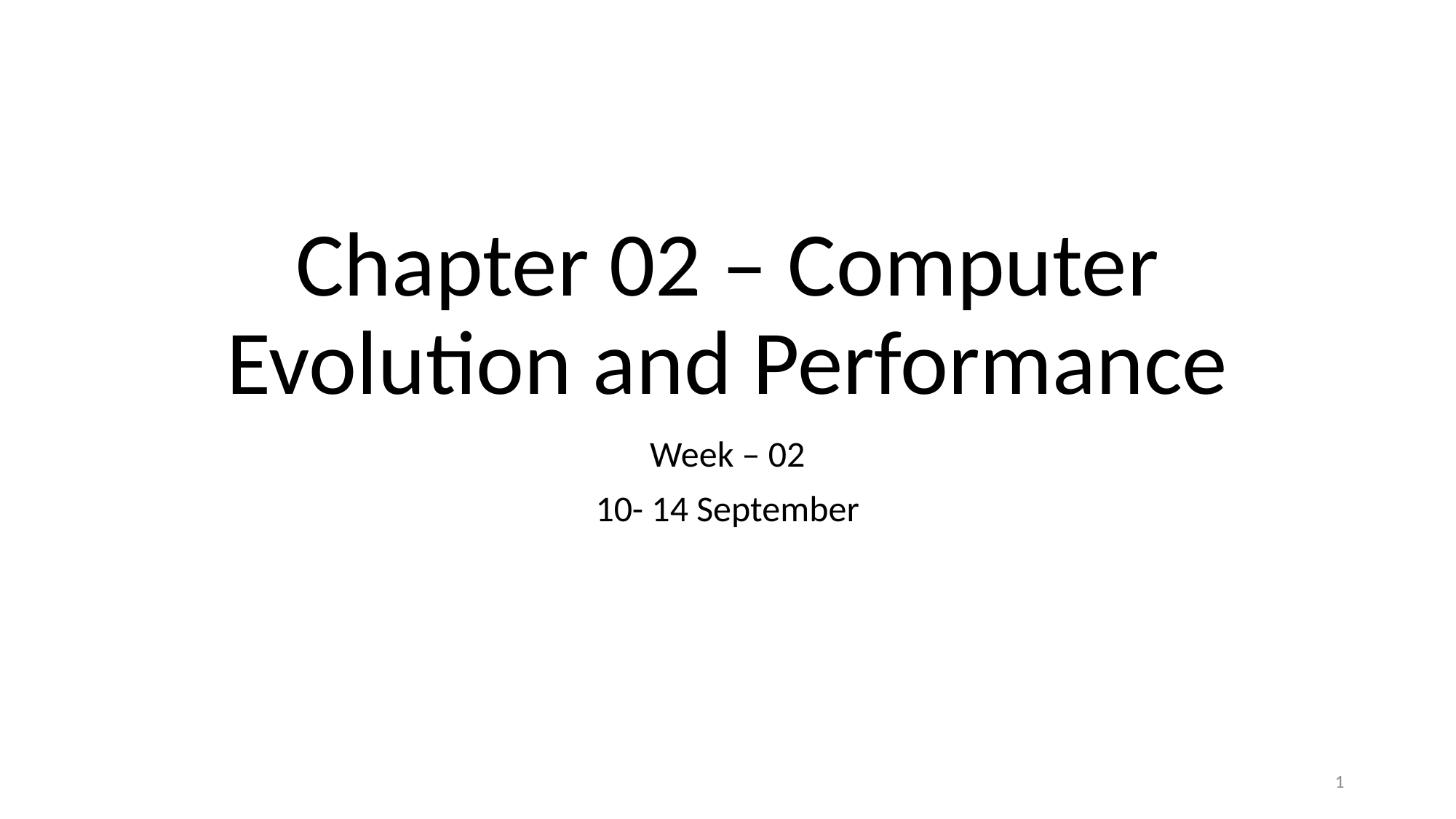

# Chapter 02 – Computer Evolution and Performance
Week – 02
10- 14 September
1